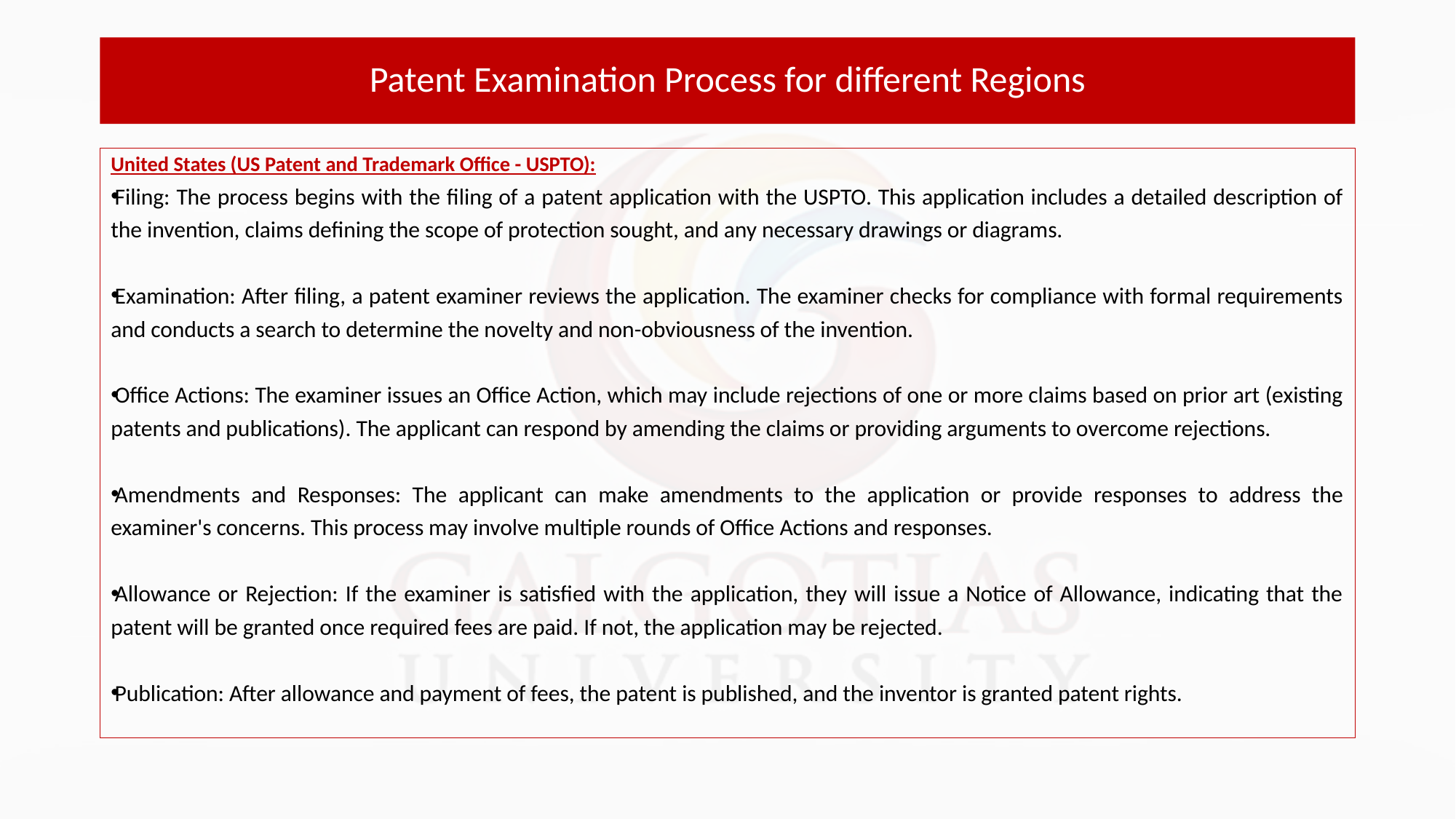

# Patent Examination Process for different Regions
United States (US Patent and Trademark Office - USPTO):
Filing: The process begins with the filing of a patent application with the USPTO. This application includes a detailed description of the invention, claims defining the scope of protection sought, and any necessary drawings or diagrams.

Examination: After filing, a patent examiner reviews the application. The examiner checks for compliance with formal requirements and conducts a search to determine the novelty and non-obviousness of the invention.

Office Actions: The examiner issues an Office Action, which may include rejections of one or more claims based on prior art (existing patents and publications). The applicant can respond by amending the claims or providing arguments to overcome rejections.

Amendments and Responses: The applicant can make amendments to the application or provide responses to address the examiner's concerns. This process may involve multiple rounds of Office Actions and responses.

Allowance or Rejection: If the examiner is satisfied with the application, they will issue a Notice of Allowance, indicating that the patent will be granted once required fees are paid. If not, the application may be rejected.

Publication: After allowance and payment of fees, the patent is published, and the inventor is granted patent rights.